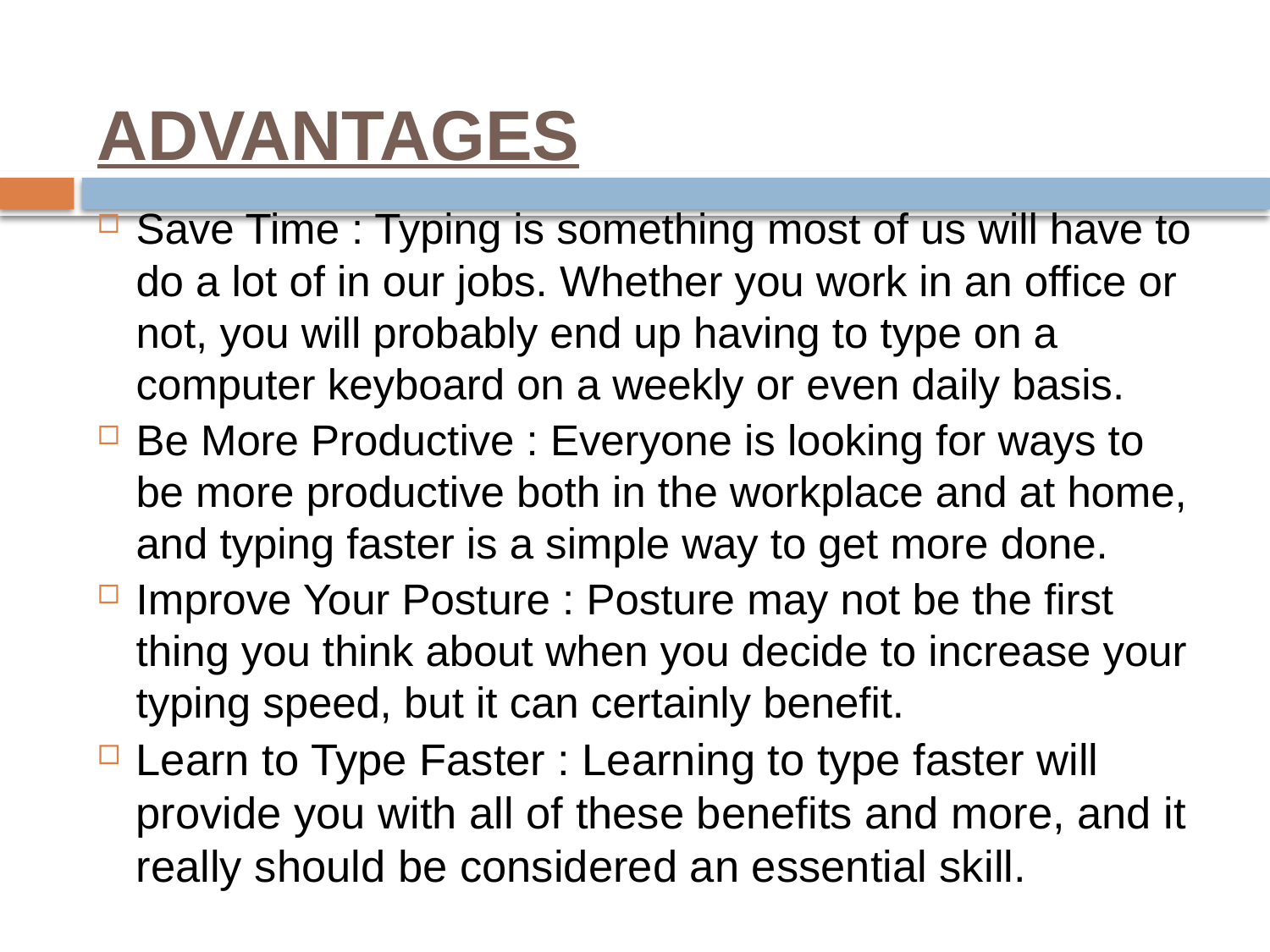

# ADVANTAGES

Save Time : Typing is something most of us will have to do a lot of in our jobs. Whether you work in an office or not, you will probably end up having to type on a computer keyboard on a weekly or even daily basis.
Be More Productive : Everyone is looking for ways to be more productive both in the workplace and at home, and typing faster is a simple way to get more done.
Improve Your Posture : Posture may not be the first thing you think about when you decide to increase your typing speed, but it can certainly benefit.
Learn to Type Faster : Learning to type faster will provide you with all of these benefits and more, and it really should be considered an essential skill.